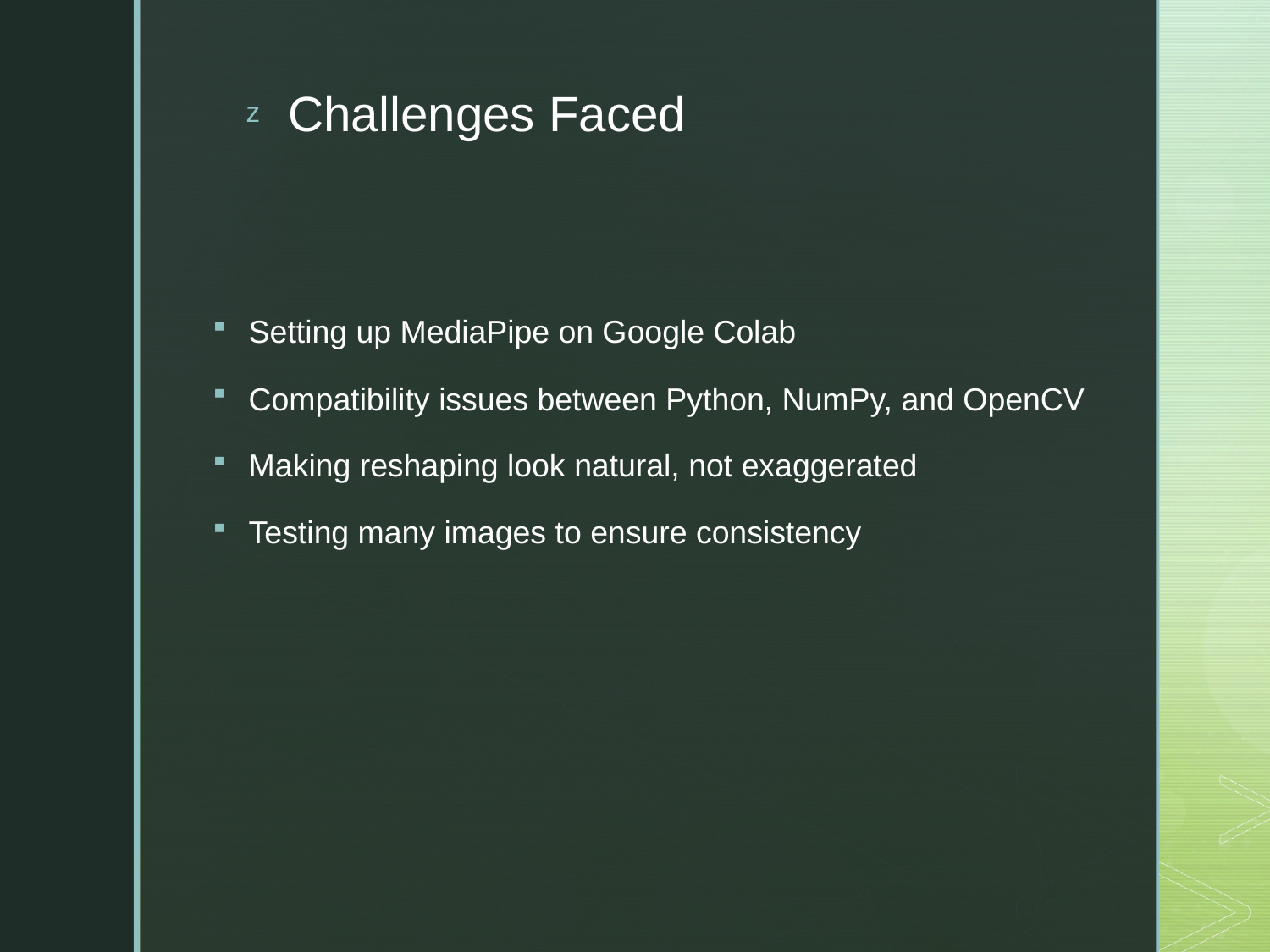

# Challenges Faced
Setting up MediaPipe on Google Colab
Compatibility issues between Python, NumPy, and OpenCV
Making reshaping look natural, not exaggerated
Testing many images to ensure consistency